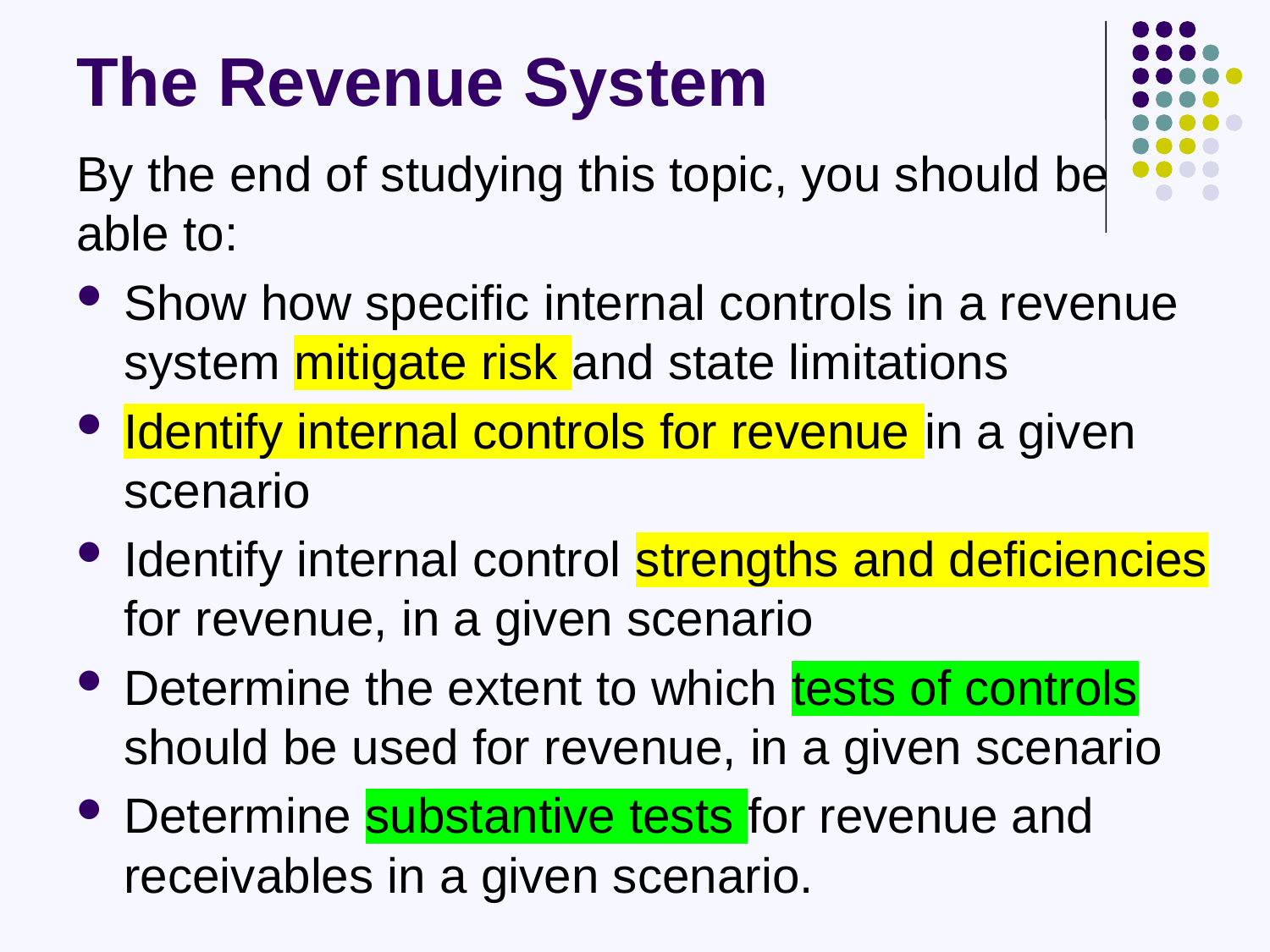

# The Revenue System
By the end of studying this topic, you should be able to:
Show how specific internal controls in a revenue system mitigate risk and state limitations
Identify internal controls for revenue in a given scenario
Identify internal control strengths and deficiencies for revenue, in a given scenario
Determine the extent to which tests of controls should be used for revenue, in a given scenario
Determine substantive tests for revenue and receivables in a given scenario.